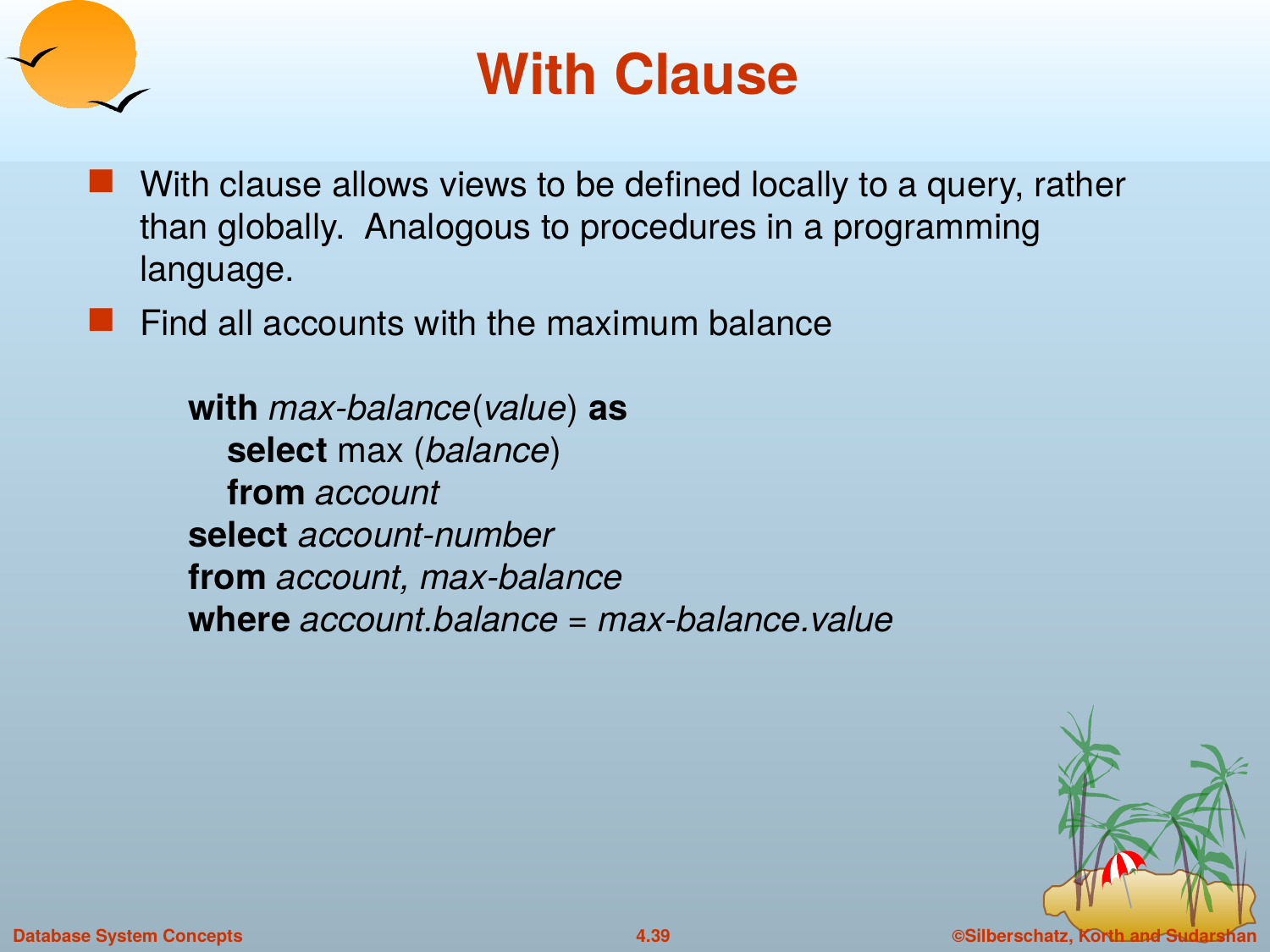

# With Clause
With clause allows views to be defined locally to a query, rather than globally.  Analogous to procedures in a programming language.
Find all accounts with the maximum balance
     with max-balance(value) as
         select max (balance)
         from account
     select account-number
     from account, max-balance
     where account.balance = max-balance.value